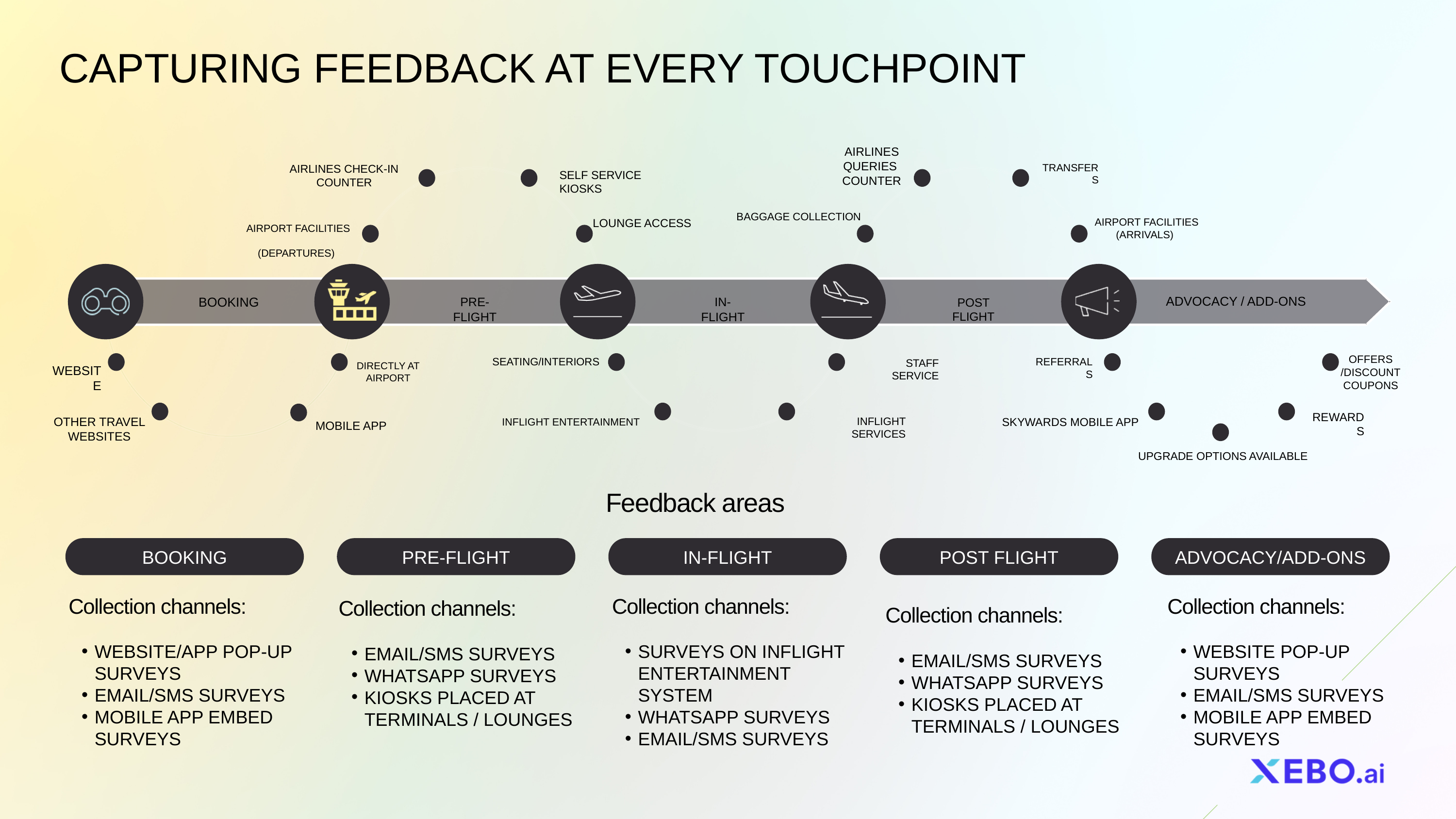

3
CAPTURING FEEDBACK AT EVERY TOUCHPOINT
AIRLINES QUERIES
COUNTER
TRANSFERS
AIRLINES CHECK-IN
COUNTER

SELF SERVICE KIOSKS

BAGGAGE COLLECTION
AIRPORT FACILITIES
(ARRIVALS)
LOUNGE ACCESS
AIRPORT FACILITIES
	(DEPARTURES)

ADVOCACY / ADD-ONS
BOOKING
IN-FLIGHT
PRE-FLIGHT
POST FLIGHT
OFFERS
/DISCOUNT
COUPONS

SEATING/INTERIORS
REFERRALS
STAFF SERVICE
DIRECTLY AT
AIRPORT
WEBSITE

REWARDS
OTHER TRAVEL WEBSITES
INFLIGHT SERVICES
SKYWARDS MOBILE APP
INFLIGHT ENTERTAINMENT
MOBILE APP

 UPGRADE OPTIONS AVAILABLE
Feedback areas

BOOKING

PRE-FLIGHT

IN-FLIGHT

POST FLIGHT

ADVOCACY/ADD-ONS
Collection channels:

WEBSITE/APP POP-UP SURVEYS
EMAIL/SMS SURVEYS
MOBILE APP EMBED SURVEYS
Collection channels:

SURVEYS ON INFLIGHT ENTERTAINMENT SYSTEM
WHATSAPP SURVEYS
EMAIL/SMS SURVEYS
Collection channels:

WEBSITE POP-UP SURVEYS
EMAIL/SMS SURVEYS
MOBILE APP EMBED SURVEYS
Collection channels:

EMAIL/SMS SURVEYS
WHATSAPP SURVEYS
KIOSKS PLACED AT TERMINALS / LOUNGES
Collection channels:

EMAIL/SMS SURVEYS
WHATSAPP SURVEYS
KIOSKS PLACED AT TERMINALS / LOUNGES